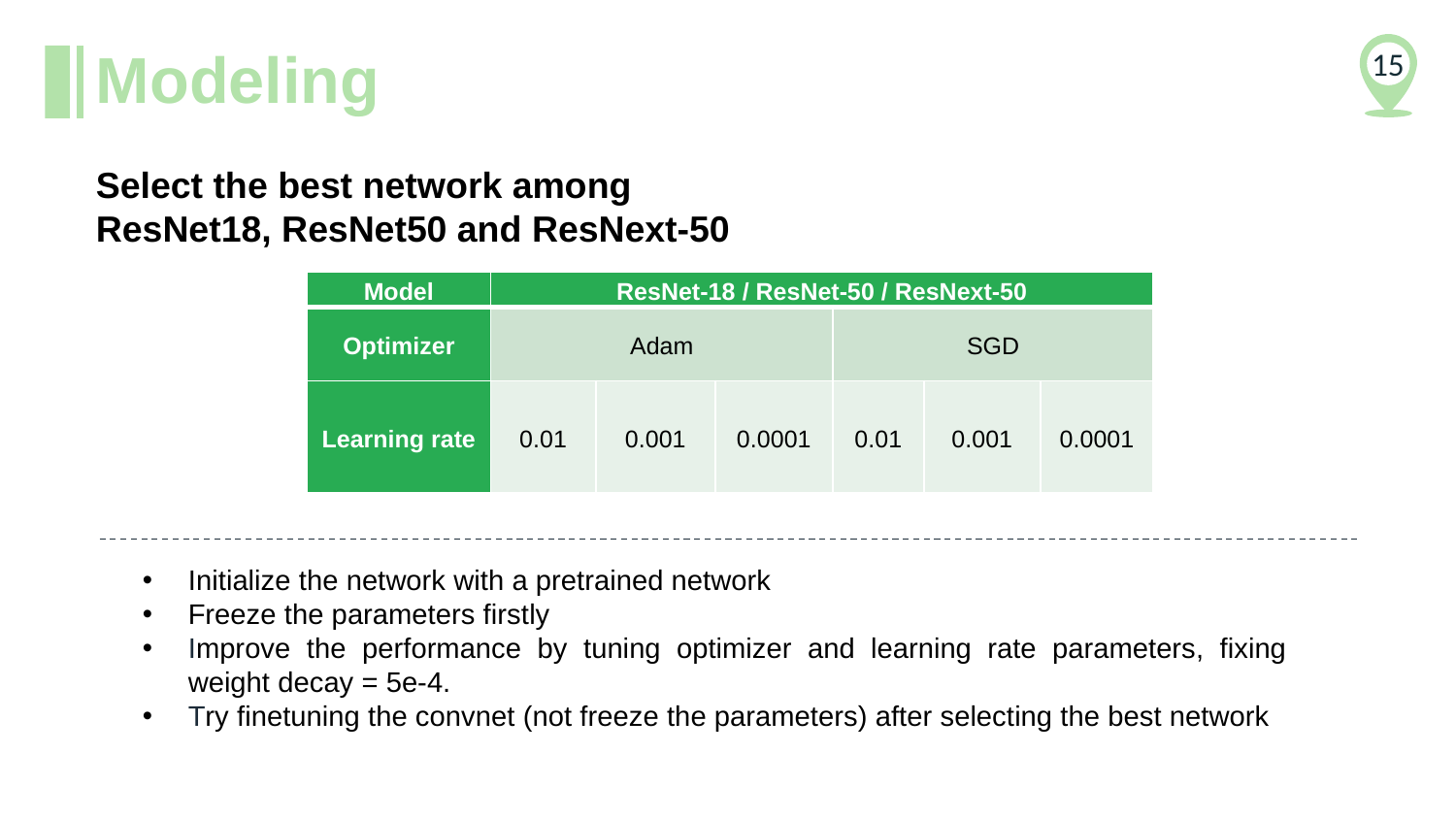

Modeling
15

Select the best network among ResNet18, ResNet50 and ResNext-50
| Model | ResNet-18 / ResNet-50 / ResNext-50 |  |  |  |  |  |
| --- | --- | --- | --- | --- | --- | --- |
| Optimizer | Adam |  |  | SGD |  |  |
| Learning rate | 0.01 | 0.001 | 0.0001 | 0.01 | 0.001 | 0.0001 |
Initialize the network with a pretrained network
Freeze the parameters firstly
Improve the performance by tuning optimizer and learning rate parameters, fixing weight decay = 5e-4.
Try finetuning the convnet (not freeze the parameters) after selecting the best network